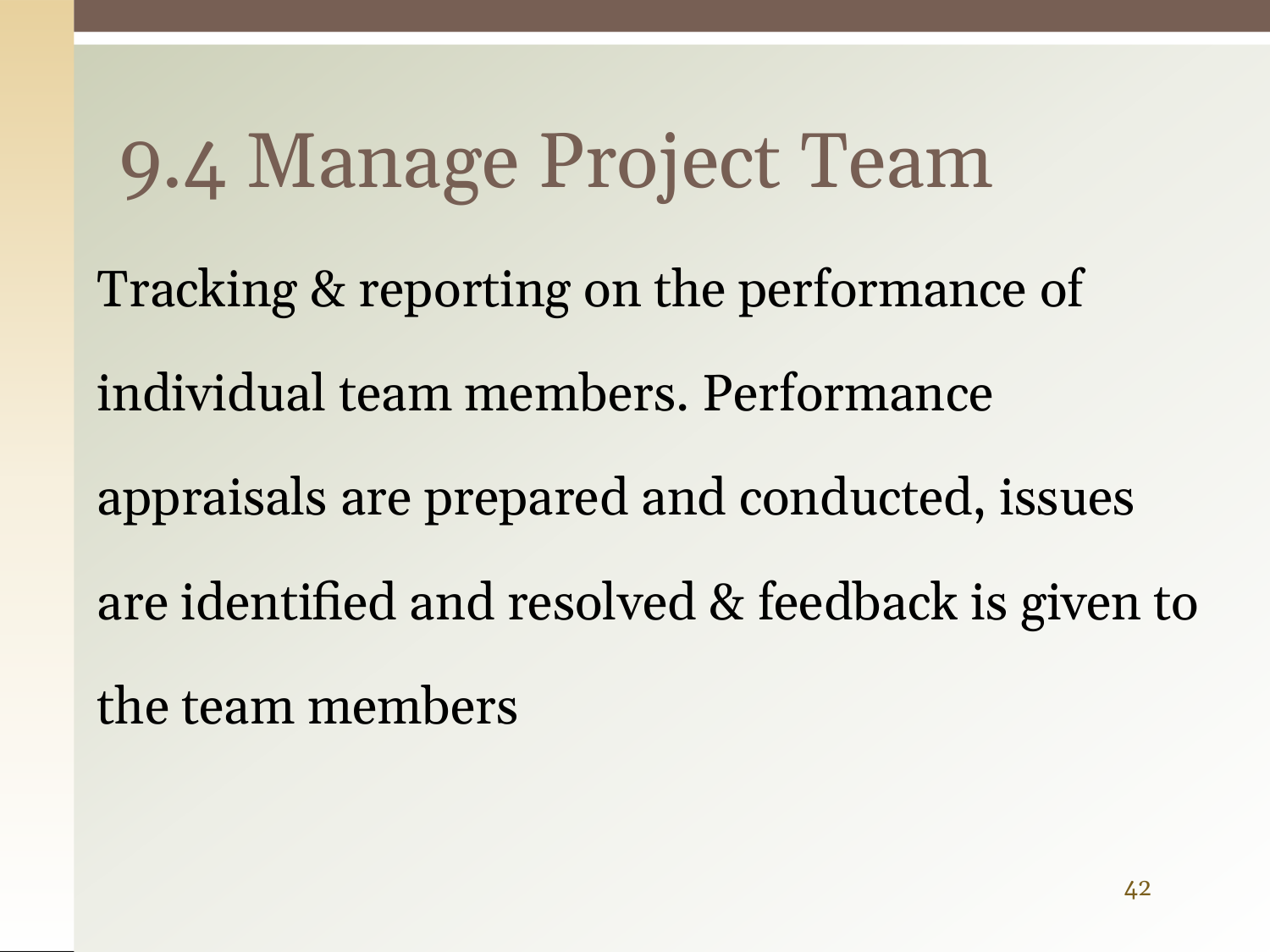

# 9.4 Manage Project Team
Tracking & reporting on the performance of
individual team members. Performance appraisals are prepared and conducted, issues are identified and resolved & feedback is given to the team members
42